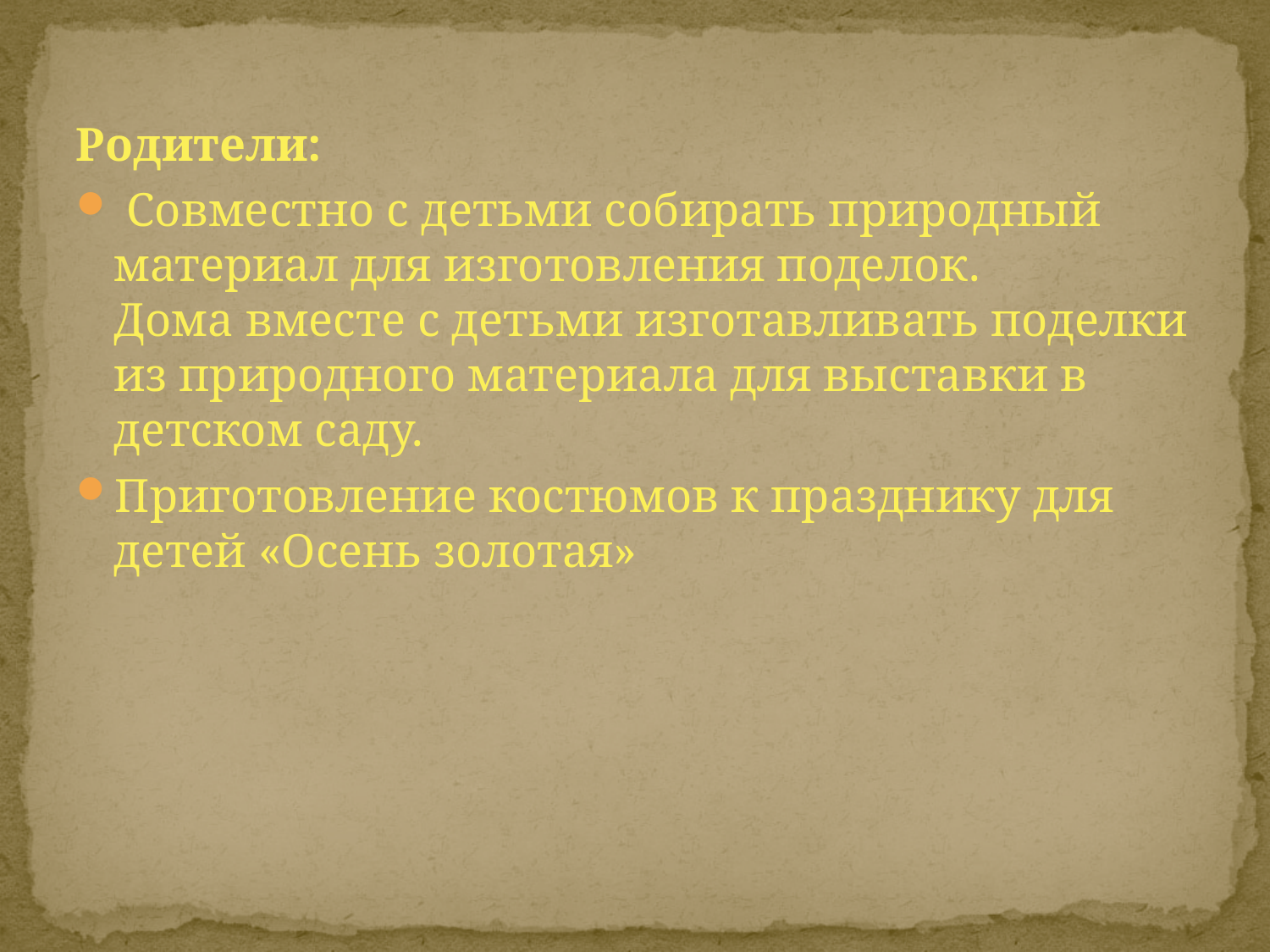

Родители:
 Совместно с детьми собирать природный материал для изготовления поделок. 
Дома вместе с детьми изготавливать поделки из природного материала для выставки в детском саду.
Приготовление костюмов к празднику для детей «Осень золотая»